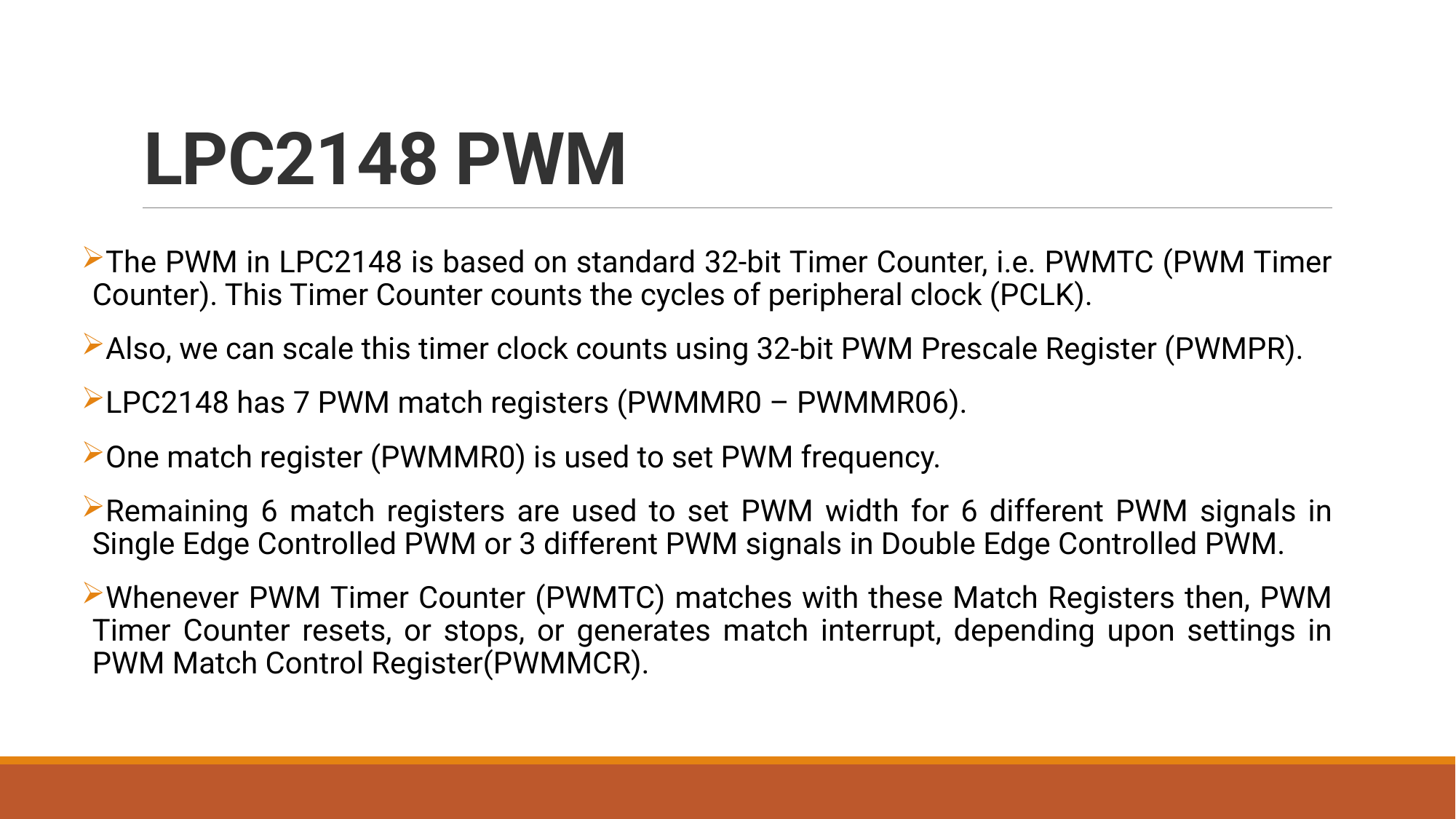

# LPC2148 PWM
The PWM in LPC2148 is based on standard 32-bit Timer Counter, i.e. PWMTC (PWM Timer Counter). This Timer Counter counts the cycles of peripheral clock (PCLK).
Also, we can scale this timer clock counts using 32-bit PWM Prescale Register (PWMPR).
LPC2148 has 7 PWM match registers (PWMMR0 – PWMMR06).
One match register (PWMMR0) is used to set PWM frequency.
Remaining 6 match registers are used to set PWM width for 6 different PWM signals in Single Edge Controlled PWM or 3 different PWM signals in Double Edge Controlled PWM.
Whenever PWM Timer Counter (PWMTC) matches with these Match Registers then, PWM Timer Counter resets, or stops, or generates match interrupt, depending upon settings in PWM Match Control Register(PWMMCR).